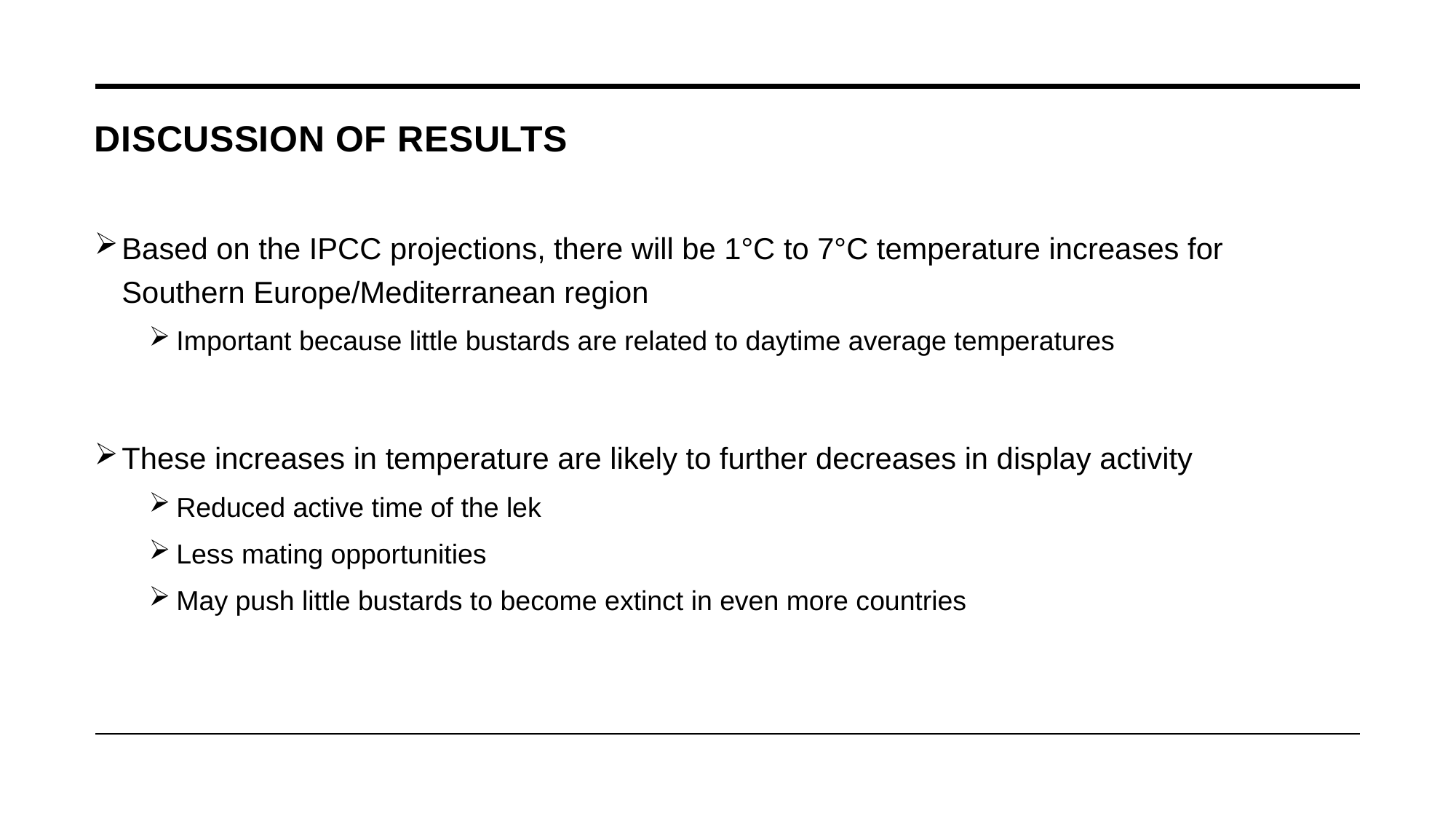

# Discussion of Results
Based on the IPCC projections, there will be 1°C to 7°C temperature increases for Southern Europe/Mediterranean region
Important because little bustards are related to daytime average temperatures

These increases in temperature are likely to further decreases in display activity
Reduced active time of the lek
Less mating opportunities
May push little bustards to become extinct in even more countries